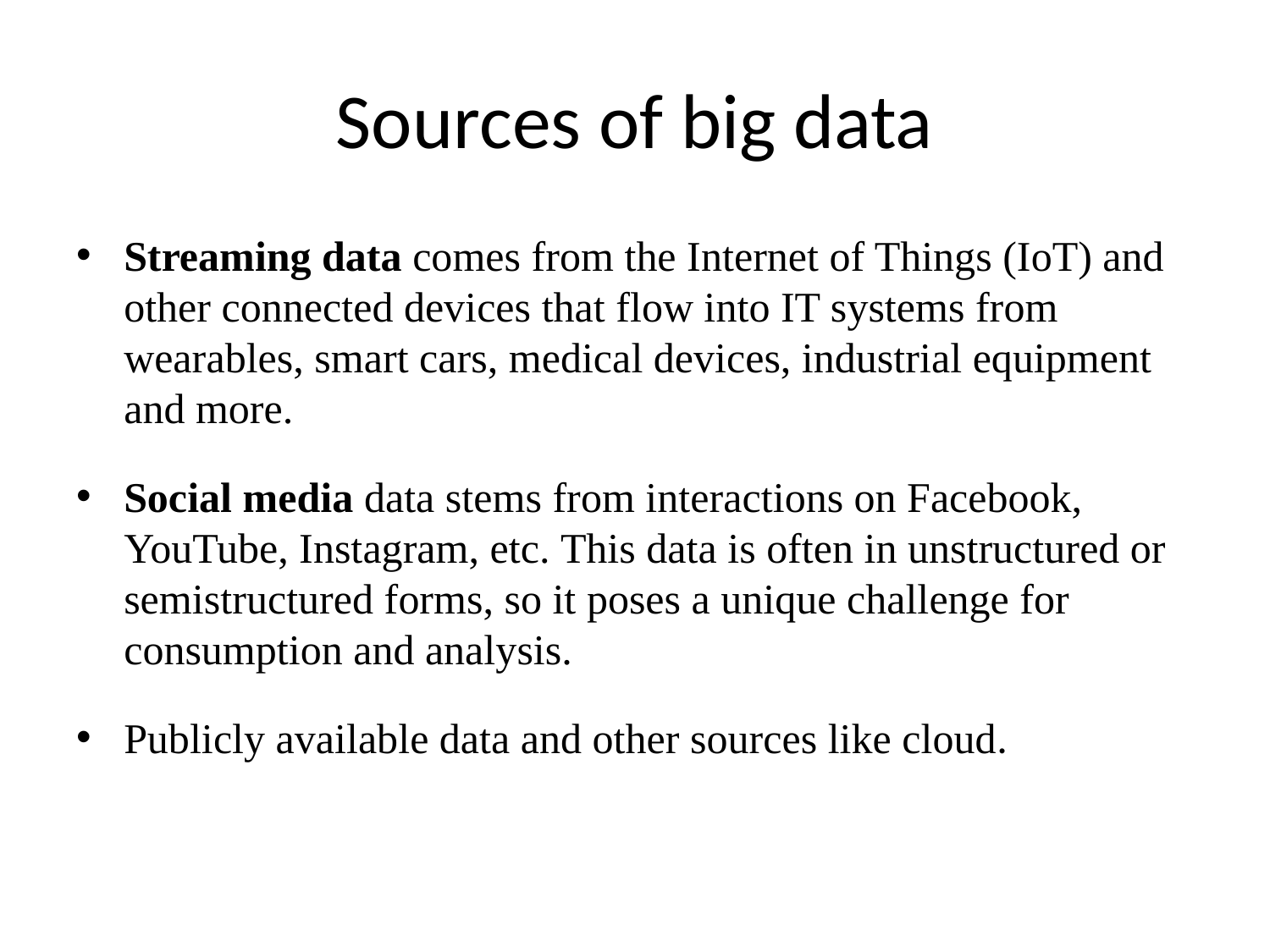

# Sources of big data
Streaming data comes from the Internet of Things (IoT) and other connected devices that flow into IT systems from wearables, smart cars, medical devices, industrial equipment and more.

Social media data stems from interactions on Facebook, YouTube, Instagram, etc. This data is often in unstructured or semistructured forms, so it poses a unique challenge for consumption and analysis.

Publicly available data and other sources like cloud.